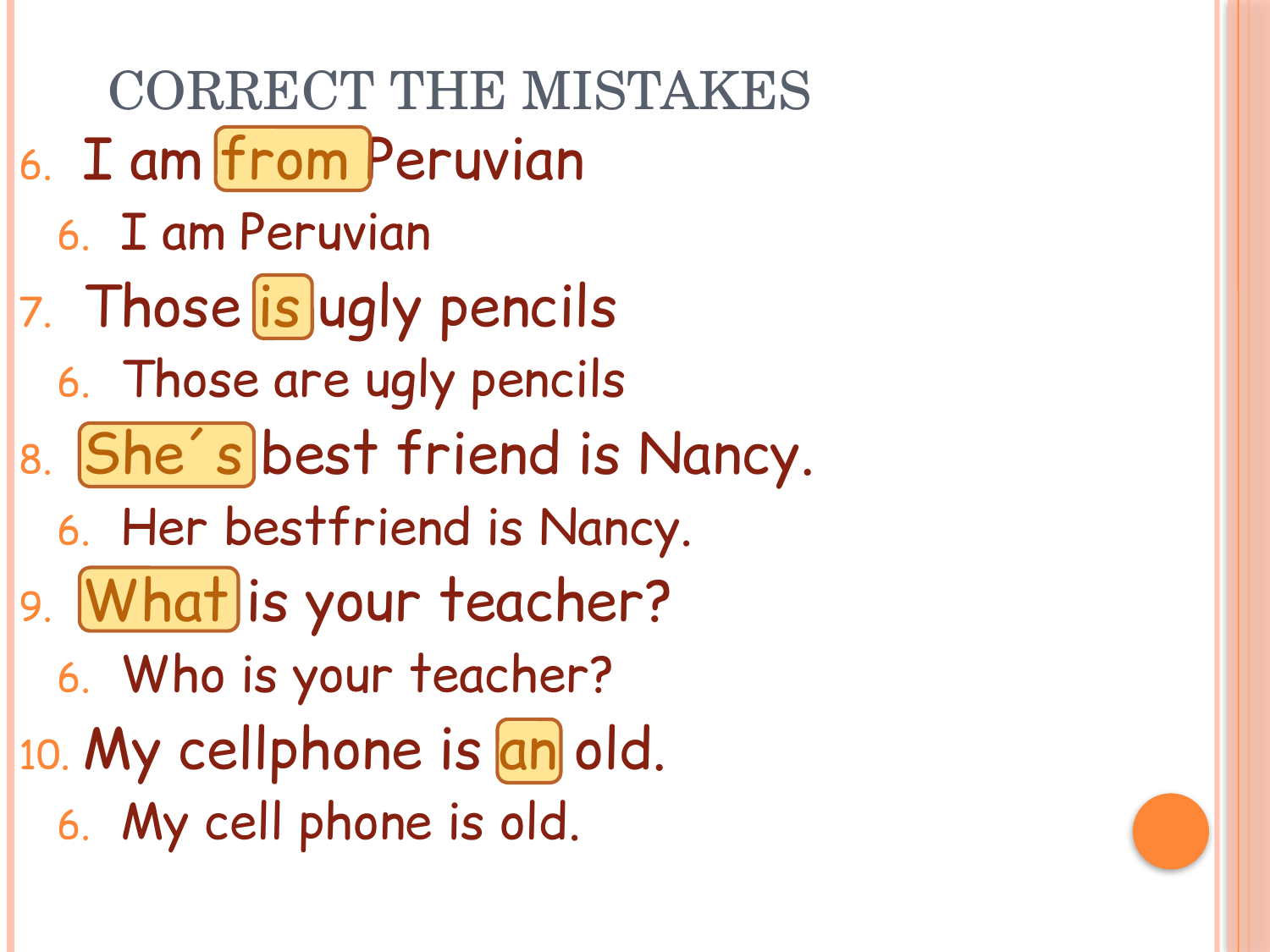

# Correct the mistakes
I am from Peruvian
I am Peruvian
Those is ugly pencils
Those are ugly pencils
She´s best friend is Nancy.
Her bestfriend is Nancy.
What is your teacher?
Who is your teacher?
My cellphone is an old.
My cell phone is old.